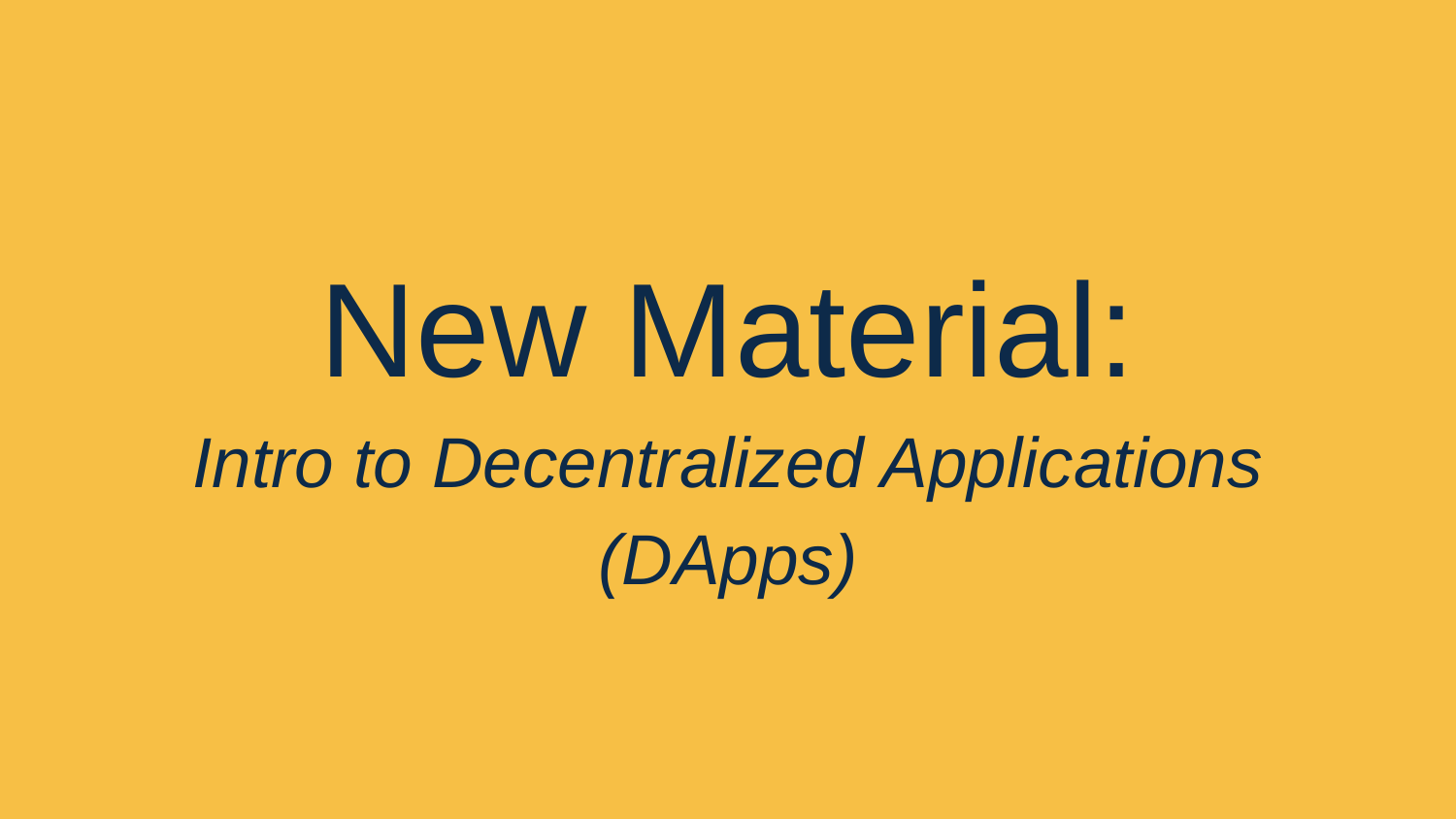

# New Material:
Intro to Decentralized Applications (DApps)